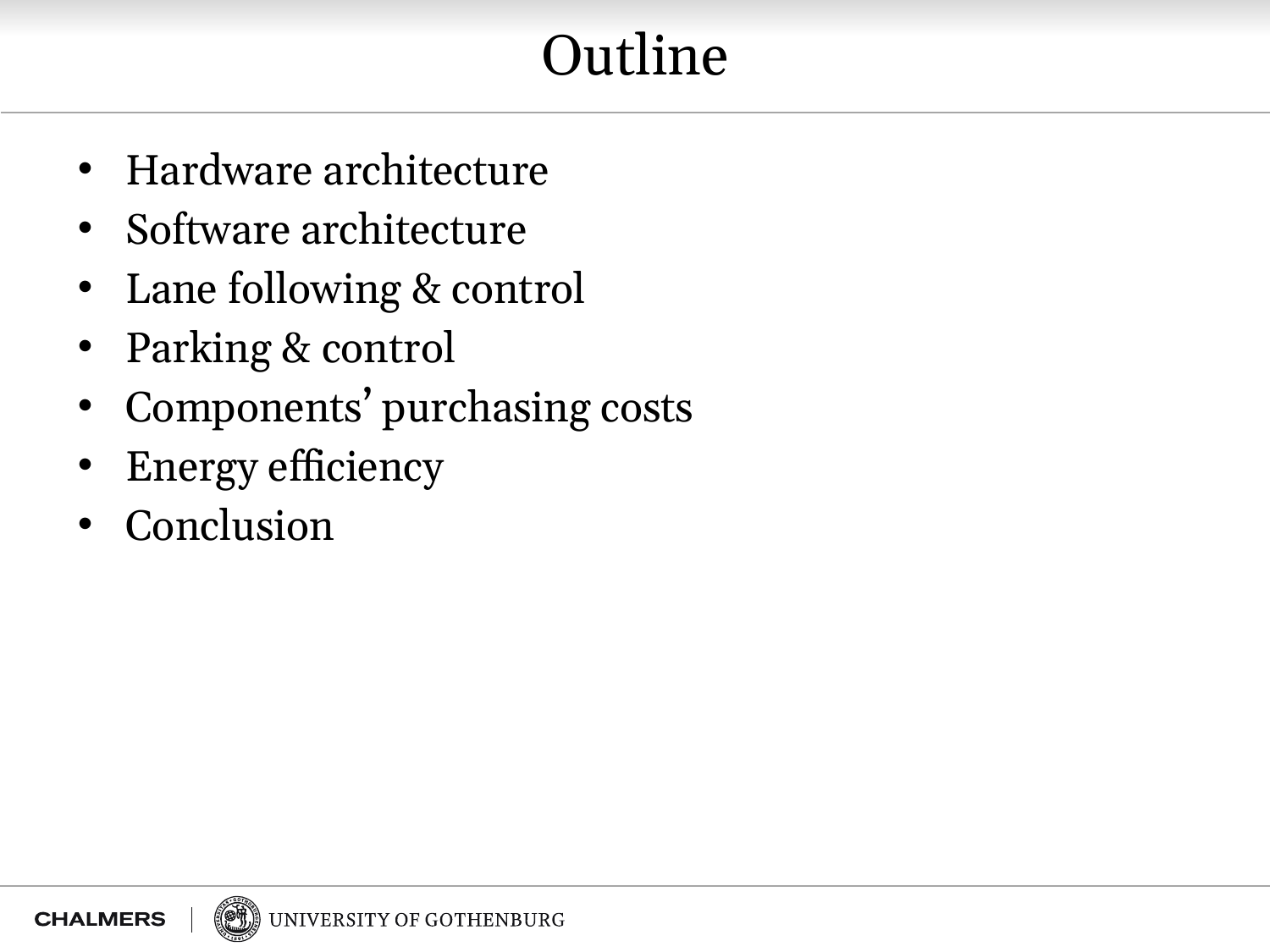

Outline
Hardware architecture
Software architecture
Lane following & control
Parking & control
Components’ purchasing costs
Energy efficiency
Conclusion